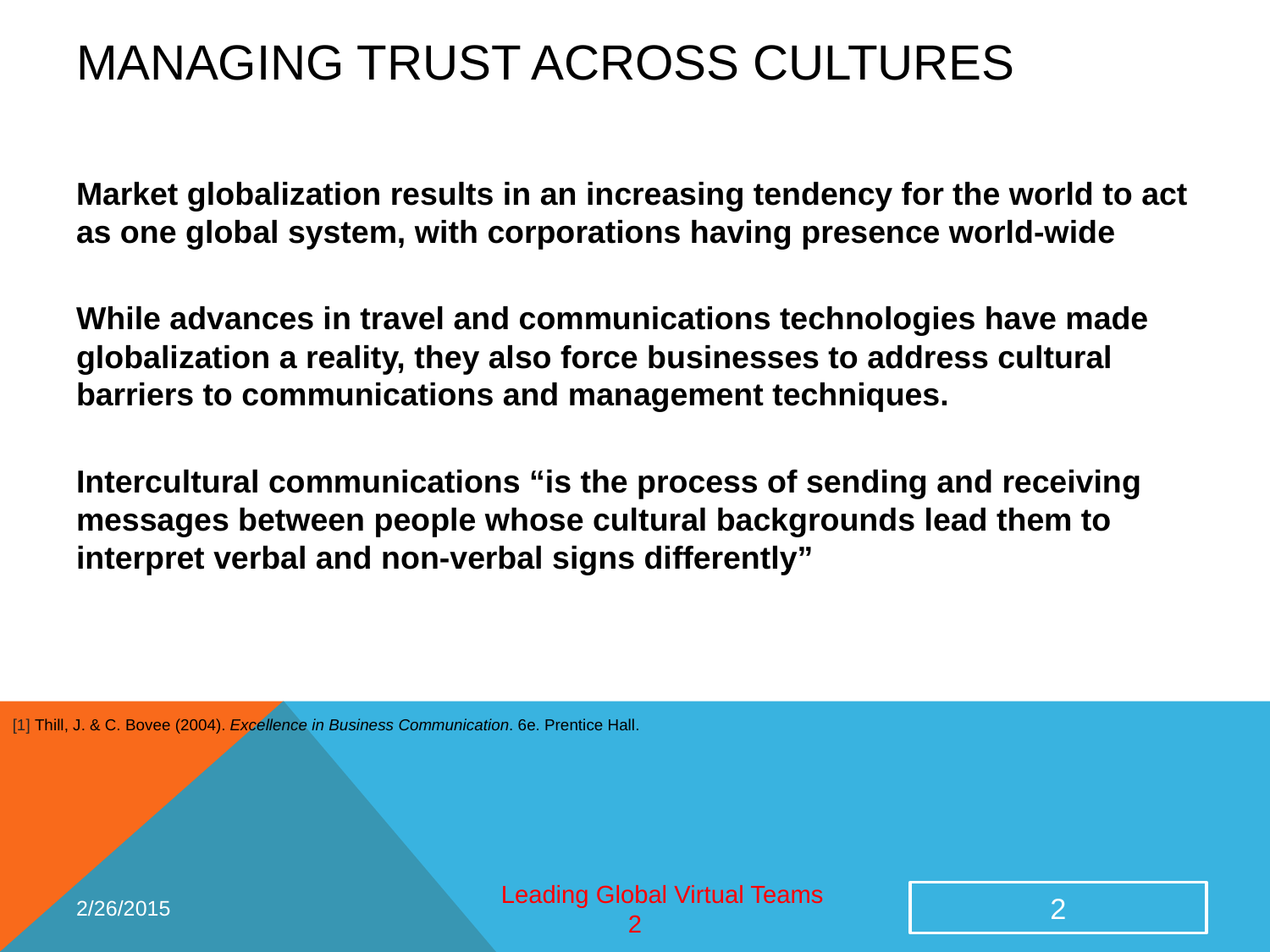

# Managing Trust across Cultures
Market globalization results in an increasing tendency for the world to act as one global system, with corporations having presence world-wide

While advances in travel and communications technologies have made globalization a reality, they also force businesses to address cultural barriers to communications and management techniques.

Intercultural communications “is the process of sending and receiving messages between people whose cultural backgrounds lead them to interpret verbal and non-verbal signs differently”
[1] Thill, J. & C. Bovee (2004). Excellence in Business Communication. 6e. Prentice Hall.
2/26/2015
2